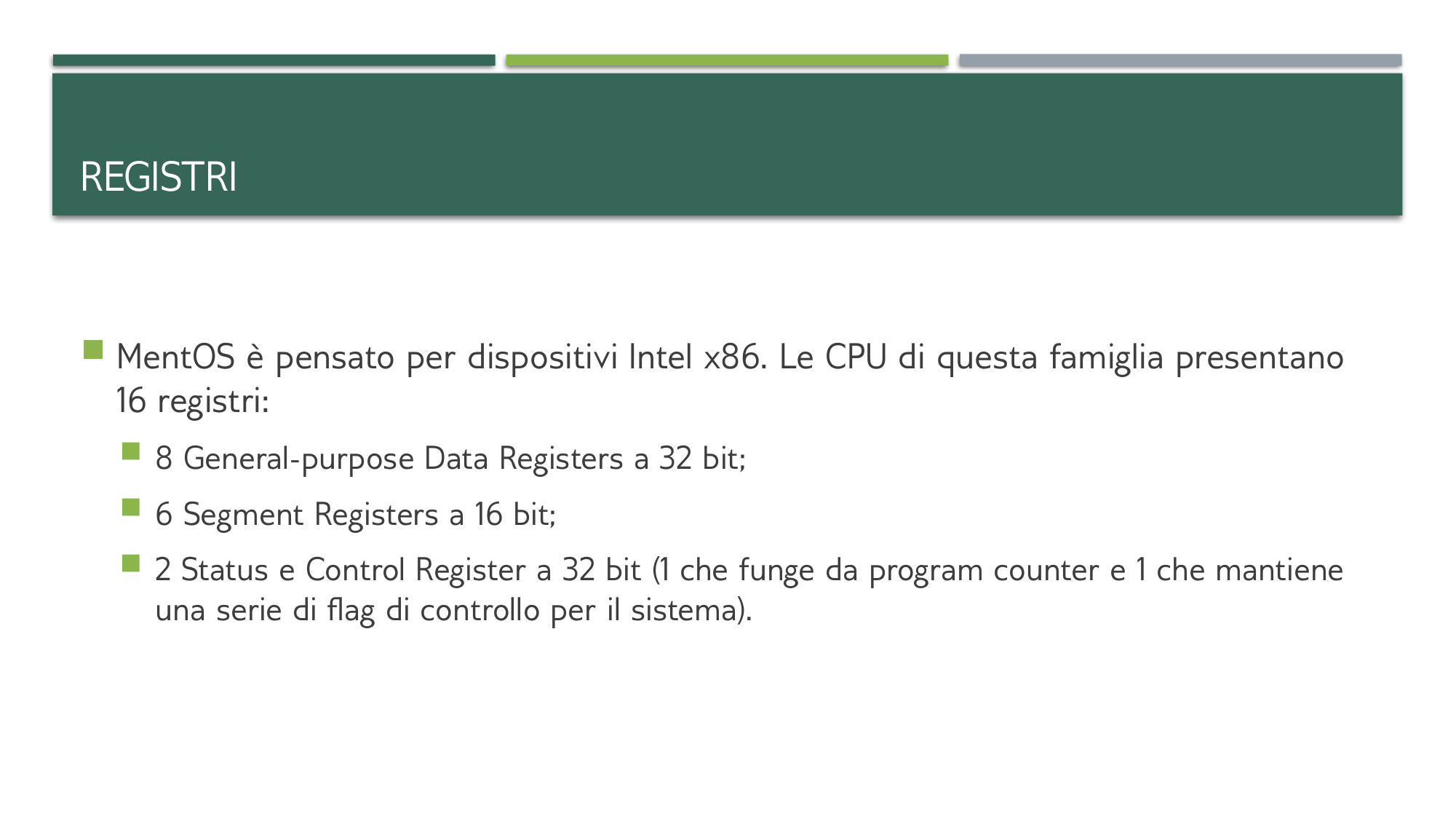

# Registri
MentOS è pensato per dispositivi Intel x86. Le CPU di questa famiglia presentano 16 registri:
8 General-purpose Data Registers a 32 bit;
6 Segment Registers a 16 bit;
2 Status e Control Register a 32 bit (1 che funge da program counter e 1 che mantiene una serie di flag di controllo per il sistema).